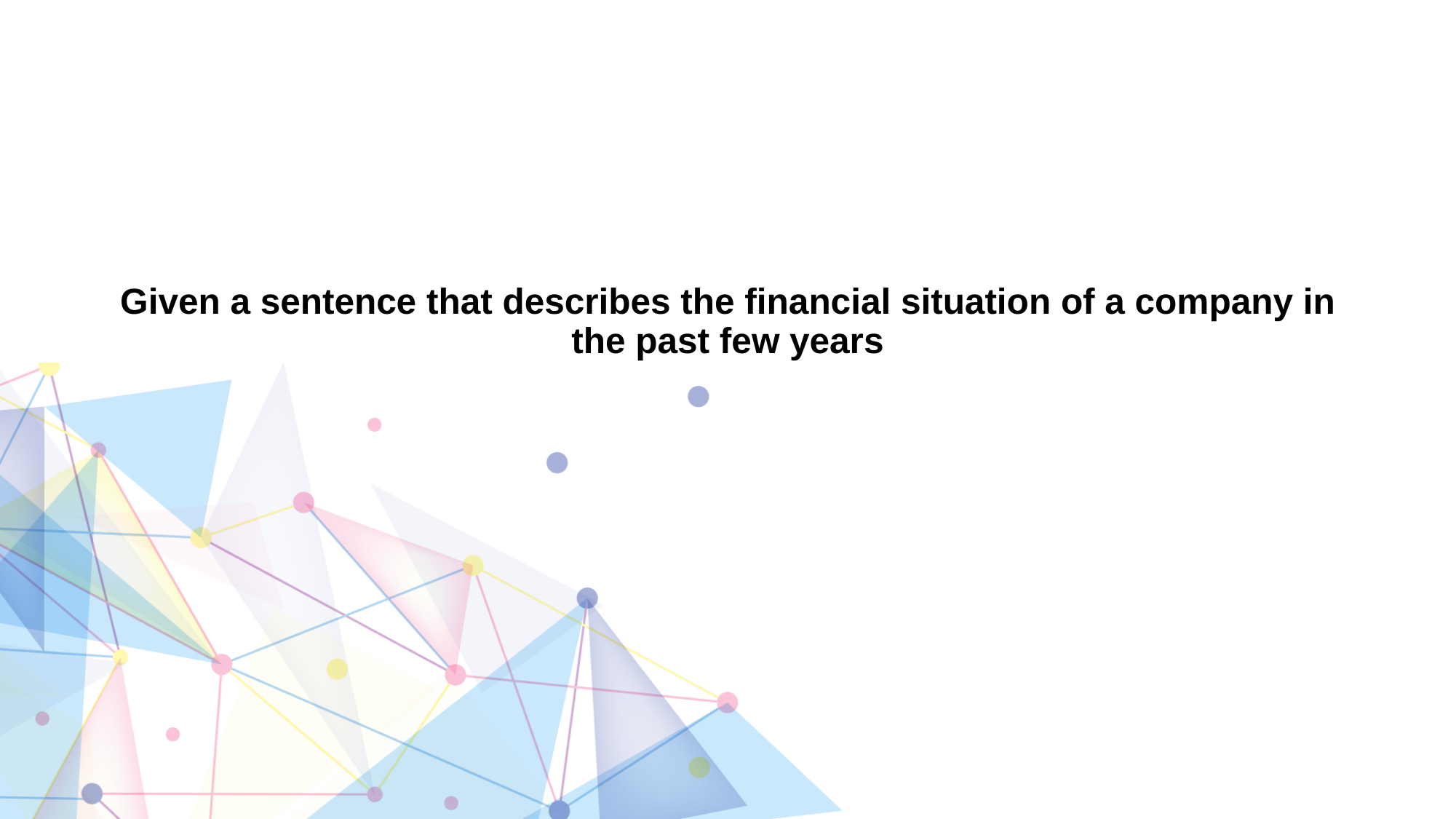

# Given a sentence that describes the financial situation of a company in the past few years